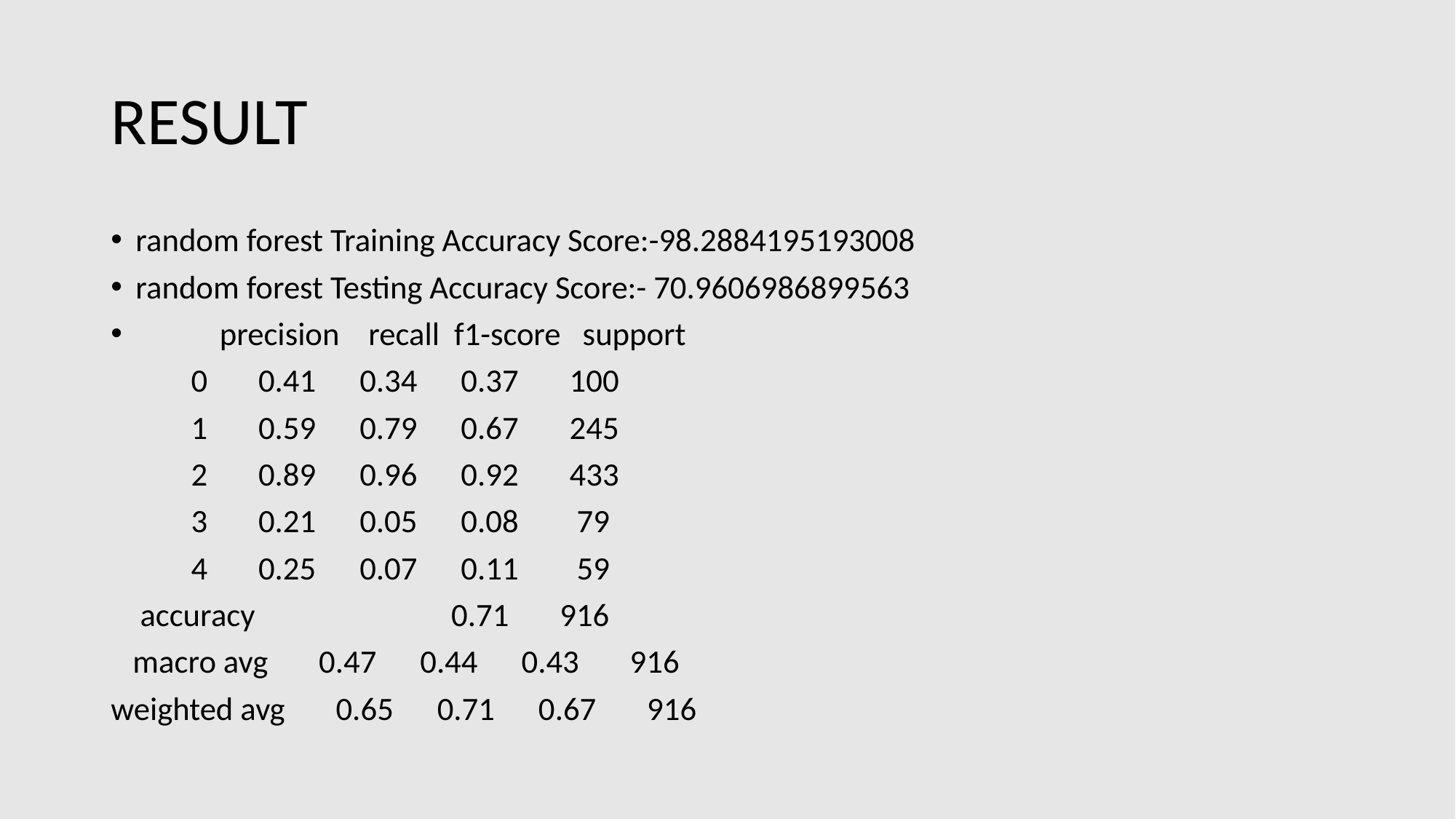

# RESULT
random forest Training Accuracy Score:-98.2884195193008
random forest Testing Accuracy Score:- 70.9606986899563
	precision    recall  f1-score   support
           0       0.41      0.34      0.37       100
           1       0.59      0.79      0.67       245
           2       0.89      0.96      0.92       433
           3       0.21      0.05      0.08        79
           4       0.25      0.07      0.11        59
    accuracy                           0.71       916
   macro avg       0.47      0.44      0.43       916
weighted avg       0.65      0.71      0.67       916